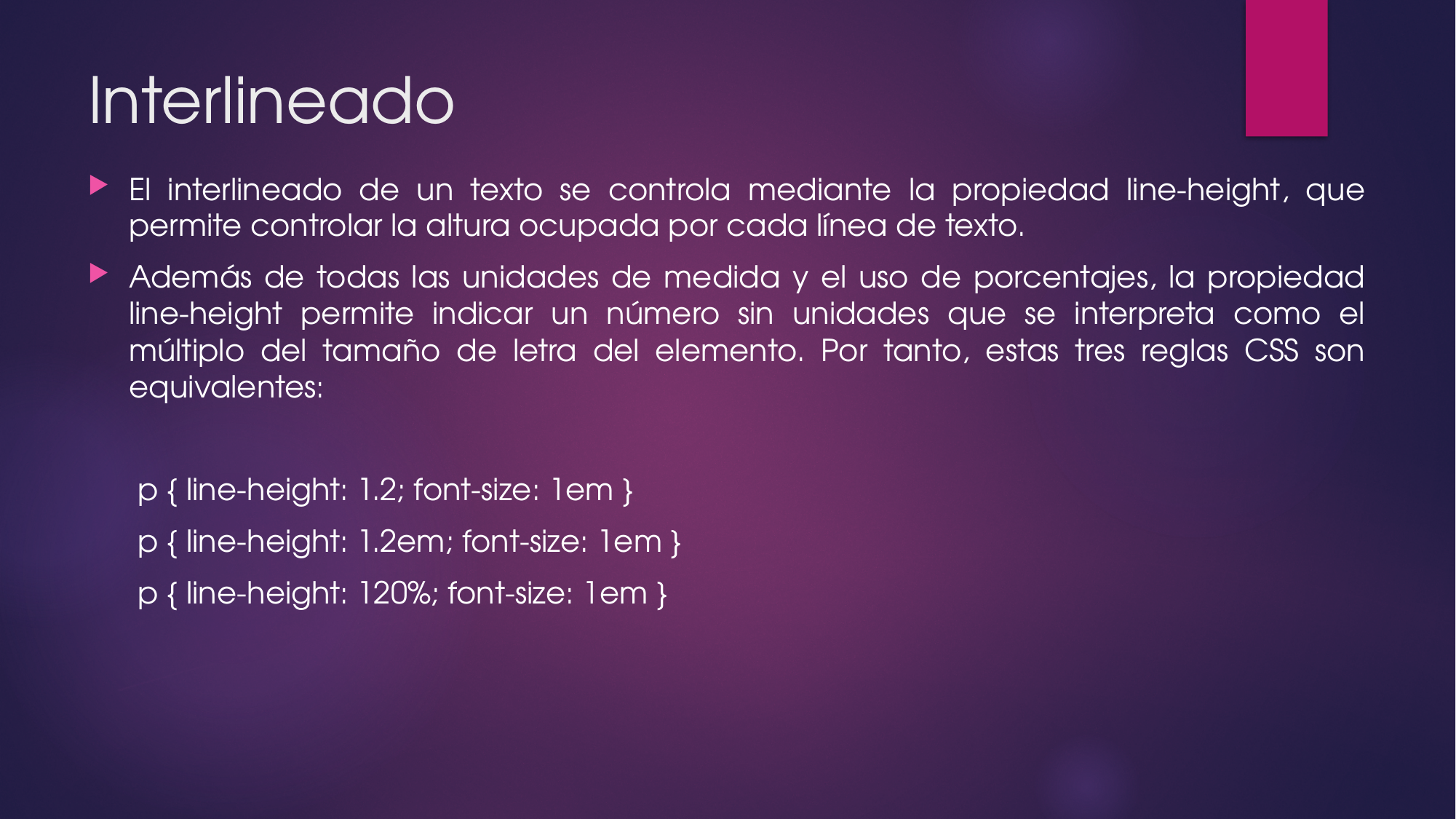

# Interlineado
El interlineado de un texto se controla mediante la propiedad line-height, que permite controlar la altura ocupada por cada línea de texto.
Además de todas las unidades de medida y el uso de porcentajes, la propiedad line-height permite indicar un número sin unidades que se interpreta como el múltiplo del tamaño de letra del elemento. Por tanto, estas tres reglas CSS son equivalentes:

      p { line-height: 1.2; font-size: 1em }
      p { line-height: 1.2em; font-size: 1em }
      p { line-height: 120%; font-size: 1em }